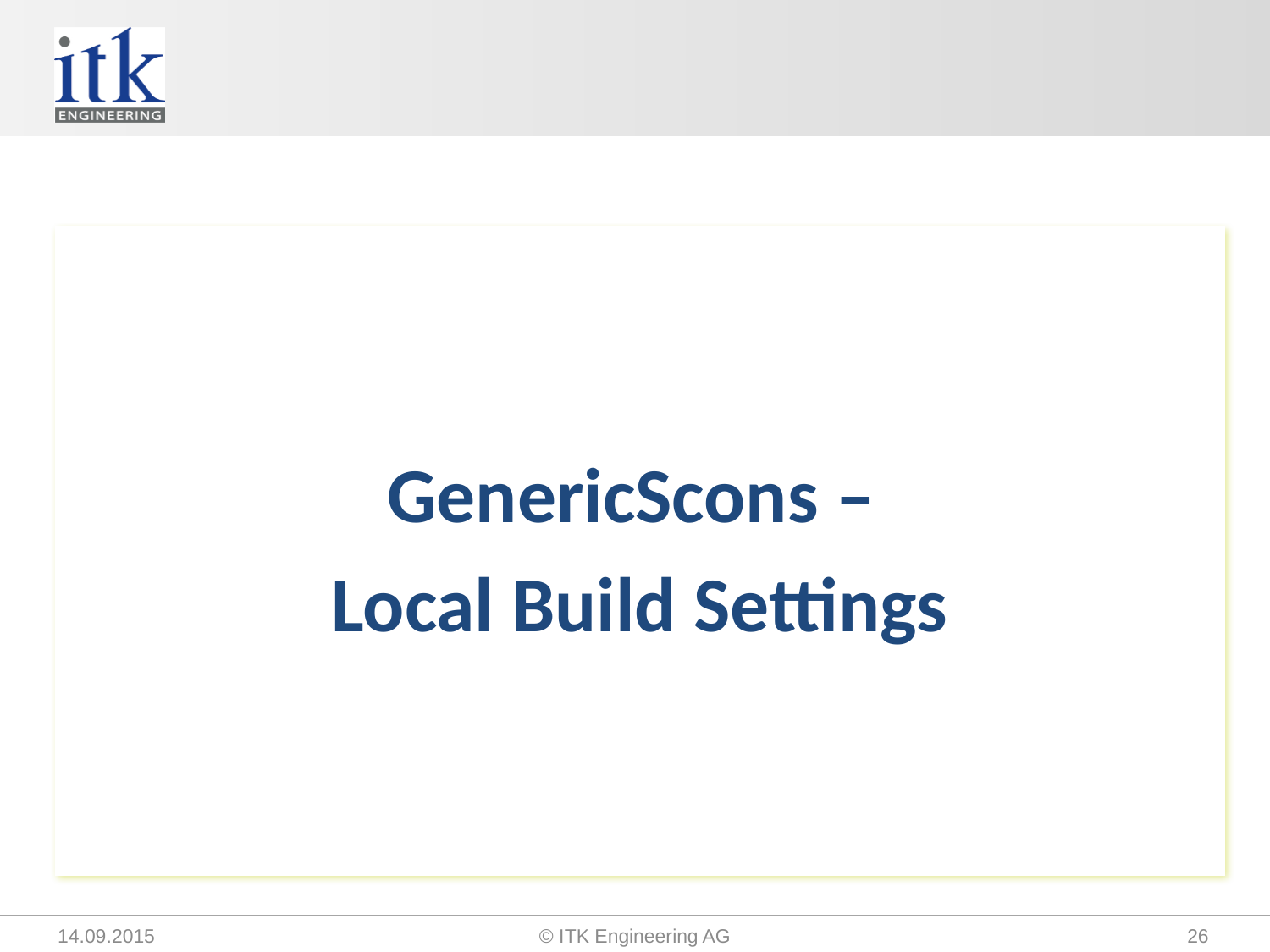

#

GenericScons –
Local Build Settings

14.09.2015
© ITK Engineering AG
26